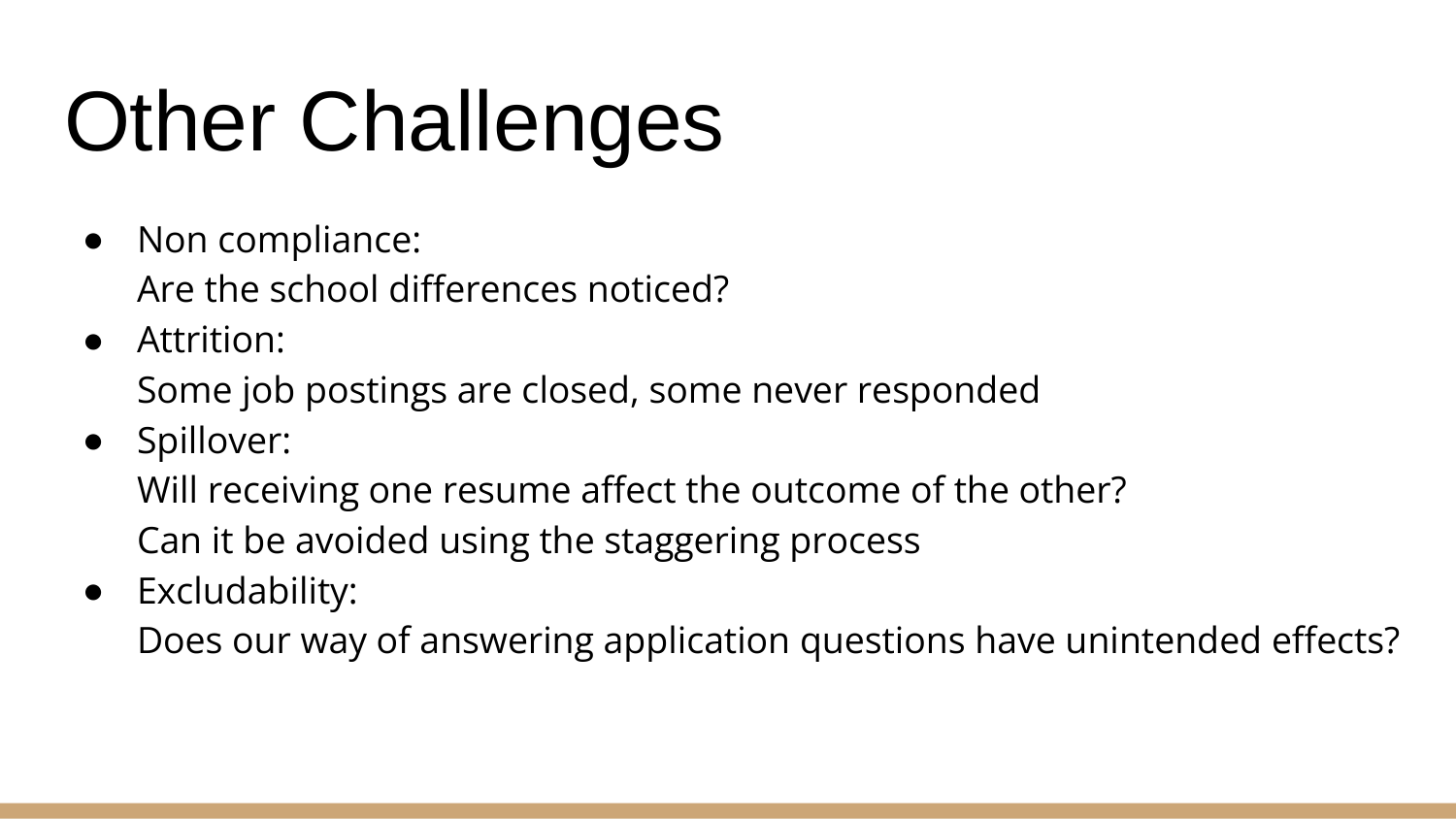

# Other Challenges
Non compliance:
Are the school differences noticed?
Attrition:
Some job postings are closed, some never responded
Spillover:
Will receiving one resume affect the outcome of the other?
Can it be avoided using the staggering process
Excludability:
Does our way of answering application questions have unintended effects?